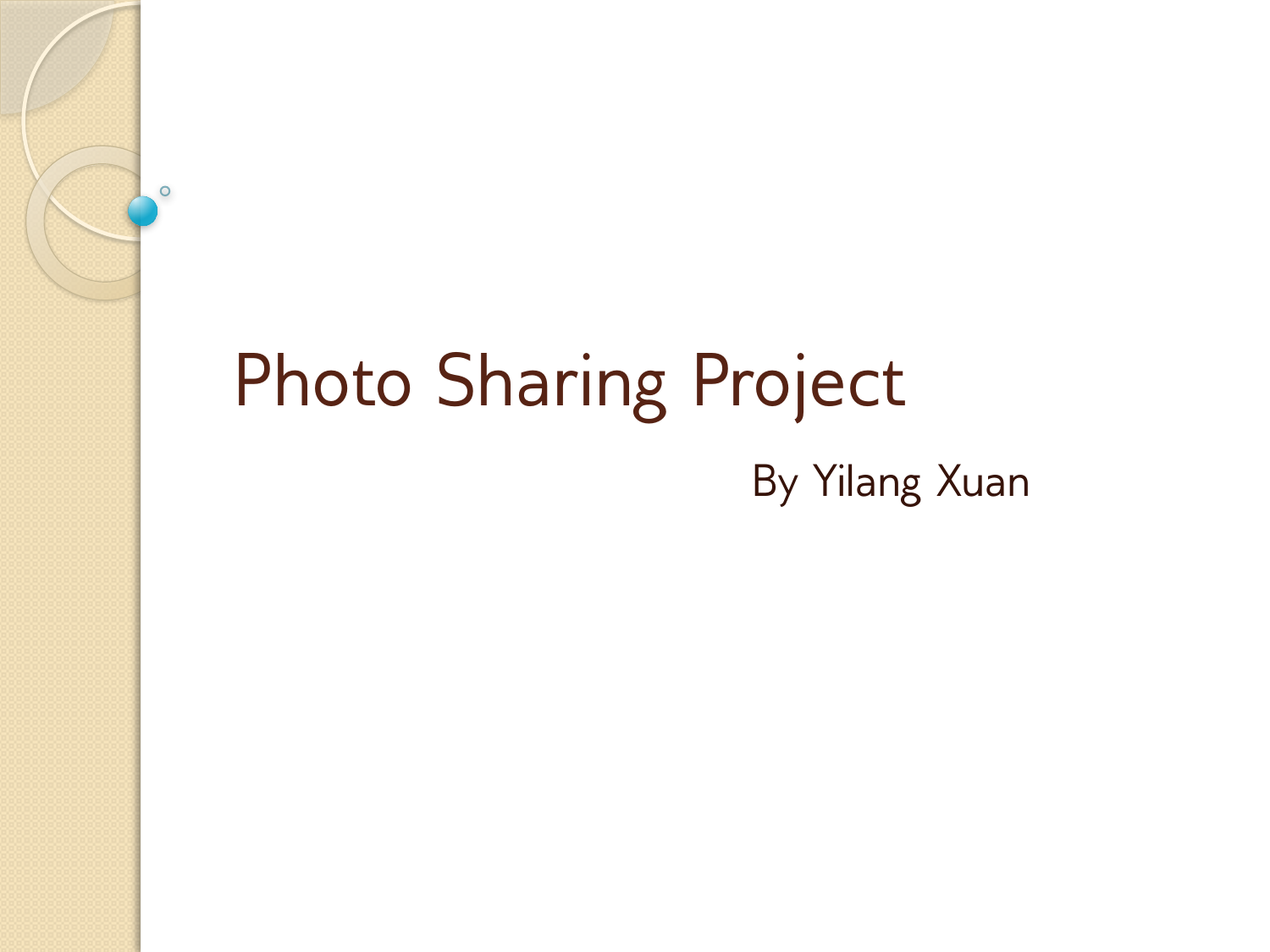

# Photo Sharing Project
By Yilang Xuan